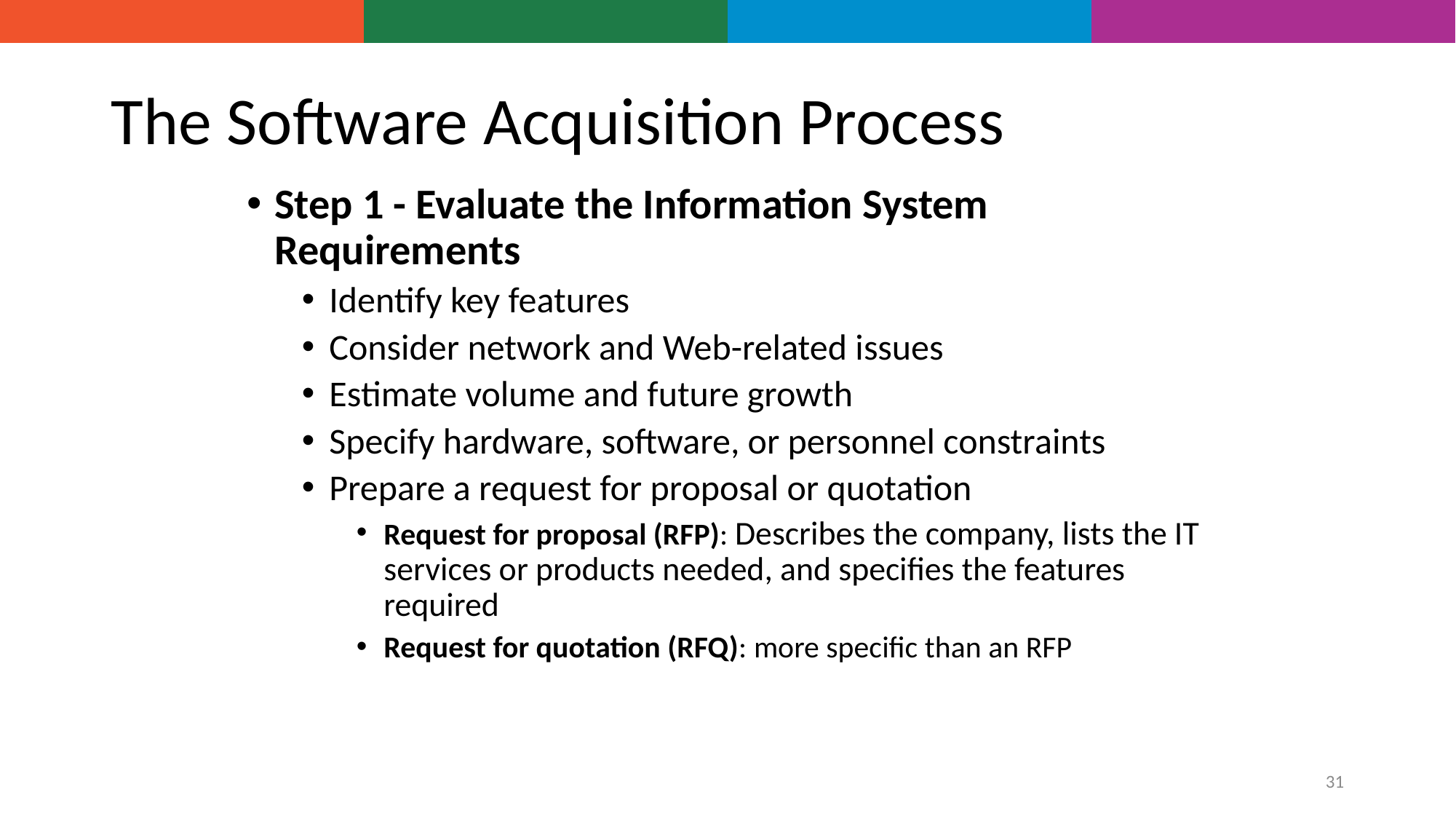

# The Software Acquisition Process
Step 1 - Evaluate the Information System Requirements
Identify key features
Consider network and Web-related issues
Estimate volume and future growth
Specify hardware, software, or personnel constraints
Prepare a request for proposal or quotation
Request for proposal (RFP): Describes the company, lists the IT services or products needed, and specifies the features required
Request for quotation (RFQ): more specific than an RFP
31